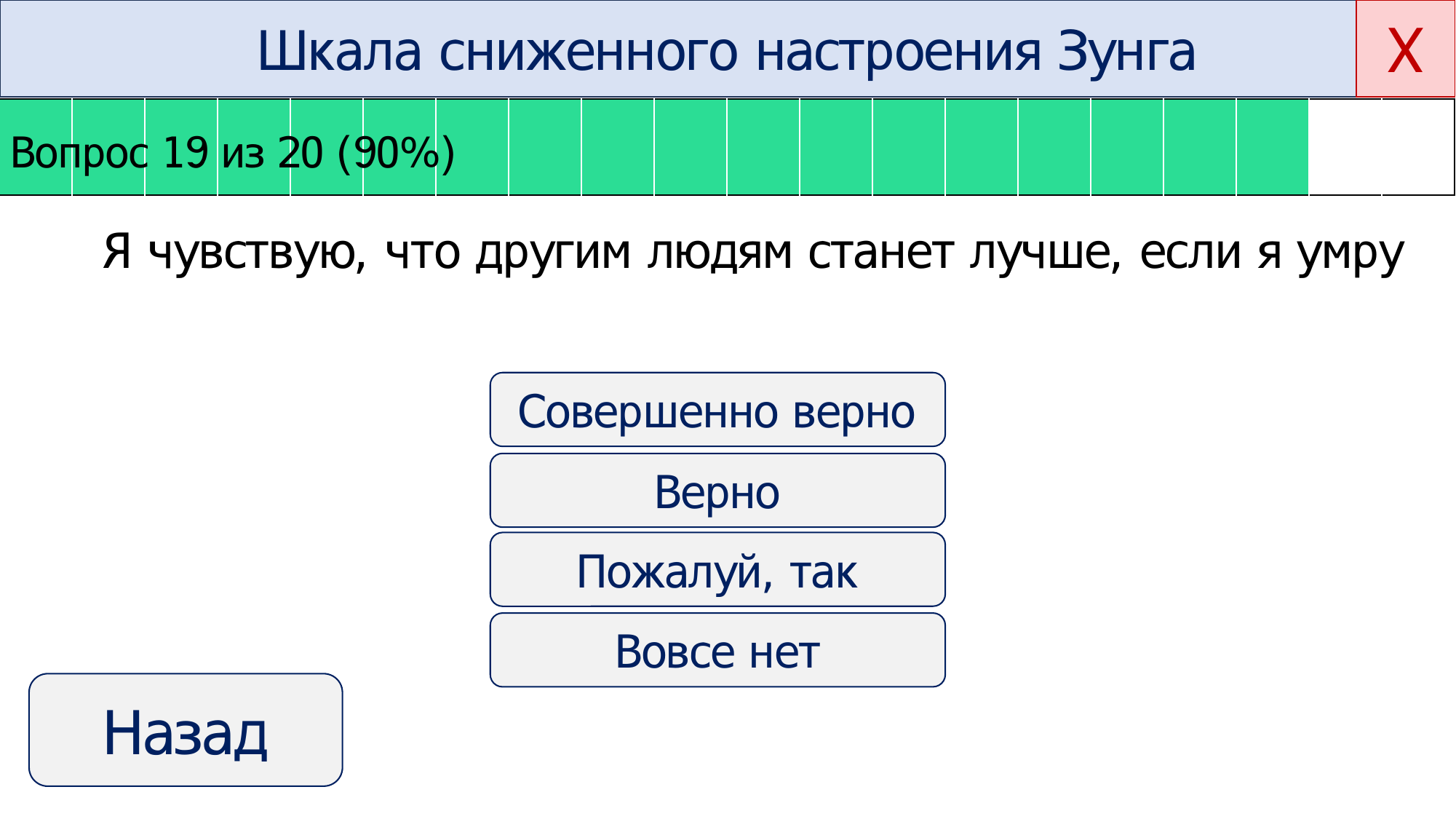

Х
Шкала сниженного настроения Зунга
Вопрос 19 из 20 (90%)
|  |  |  |  |  |  |  |  |  |  |  |  |  |  |  |  |  |  |  |  |
| --- | --- | --- | --- | --- | --- | --- | --- | --- | --- | --- | --- | --- | --- | --- | --- | --- | --- | --- | --- |
Я чувствую, что другим людям станет лучше, если я умру
Совершенно верно
Верно
Пожалуй, так
Вовсе нет
Назад